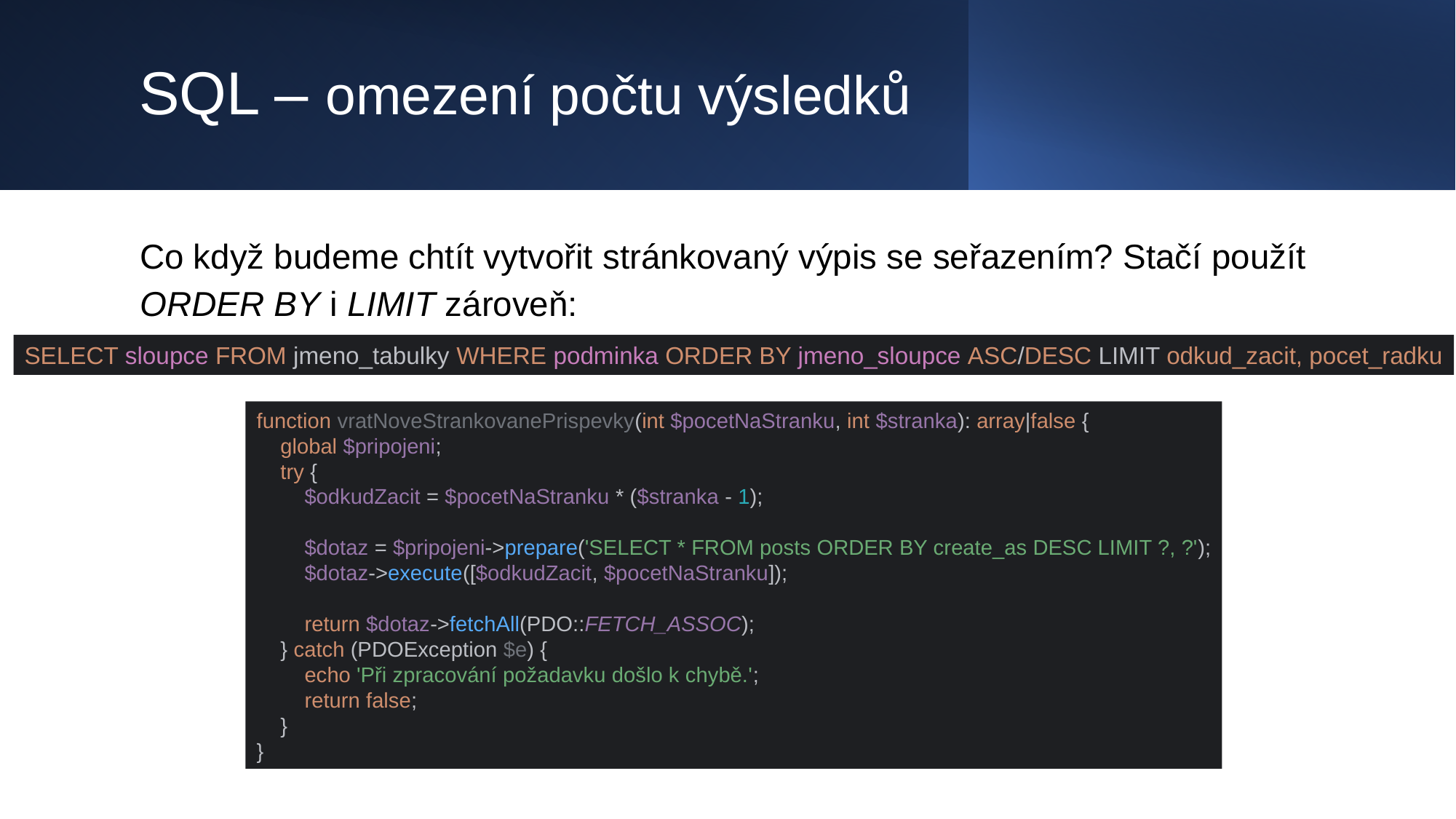

# SQL – omezení počtu výsledků
Co když budeme chtít vytvořit stránkovaný výpis se seřazením? Stačí použít ORDER BY i LIMIT zároveň:
SELECT sloupce FROM jmeno_tabulky WHERE podminka ORDER BY jmeno_sloupce ASC/DESC LIMIT odkud_zacit, pocet_radku
function vratNoveStrankovanePrispevky(int $pocetNaStranku, int $stranka): array|false {
    global $pripojeni;
    try {
        $odkudZacit = $pocetNaStranku * ($stranka - 1);
        $dotaz = $pripojeni->prepare('SELECT * FROM posts ORDER BY create_as DESC LIMIT ?, ?');
        $dotaz->execute([$odkudZacit, $pocetNaStranku]);
        return $dotaz->fetchAll(PDO::FETCH_ASSOC);
    } catch (PDOException $e) {
        echo 'Při zpracování požadavku došlo k chybě.';
        return false;
    }
}